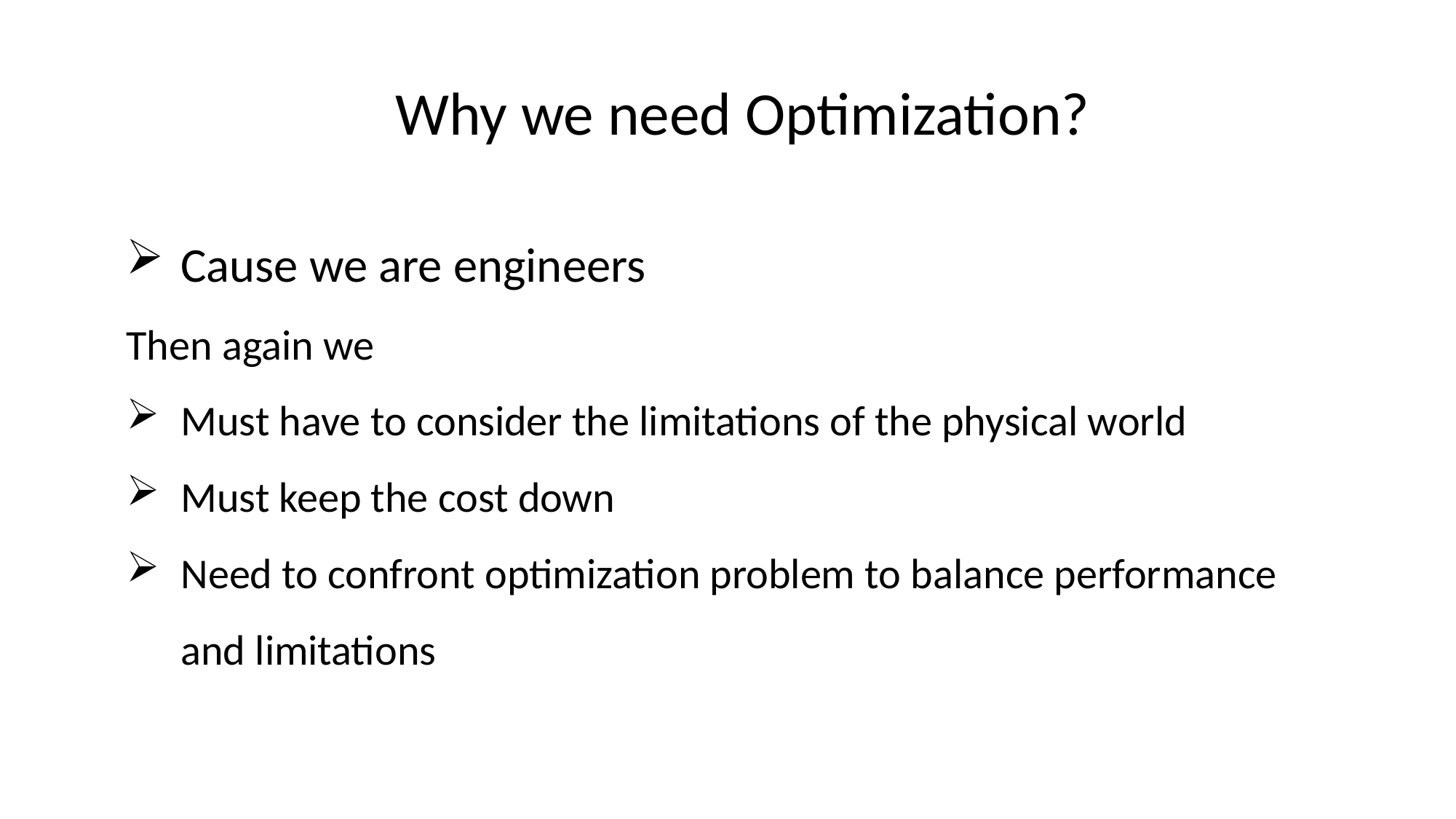

Why we need Optimization?
Cause we are engineers
Then again we
Must have to consider the limitations of the physical world
Must keep the cost down
Need to confront optimization problem to balance performance and limitations